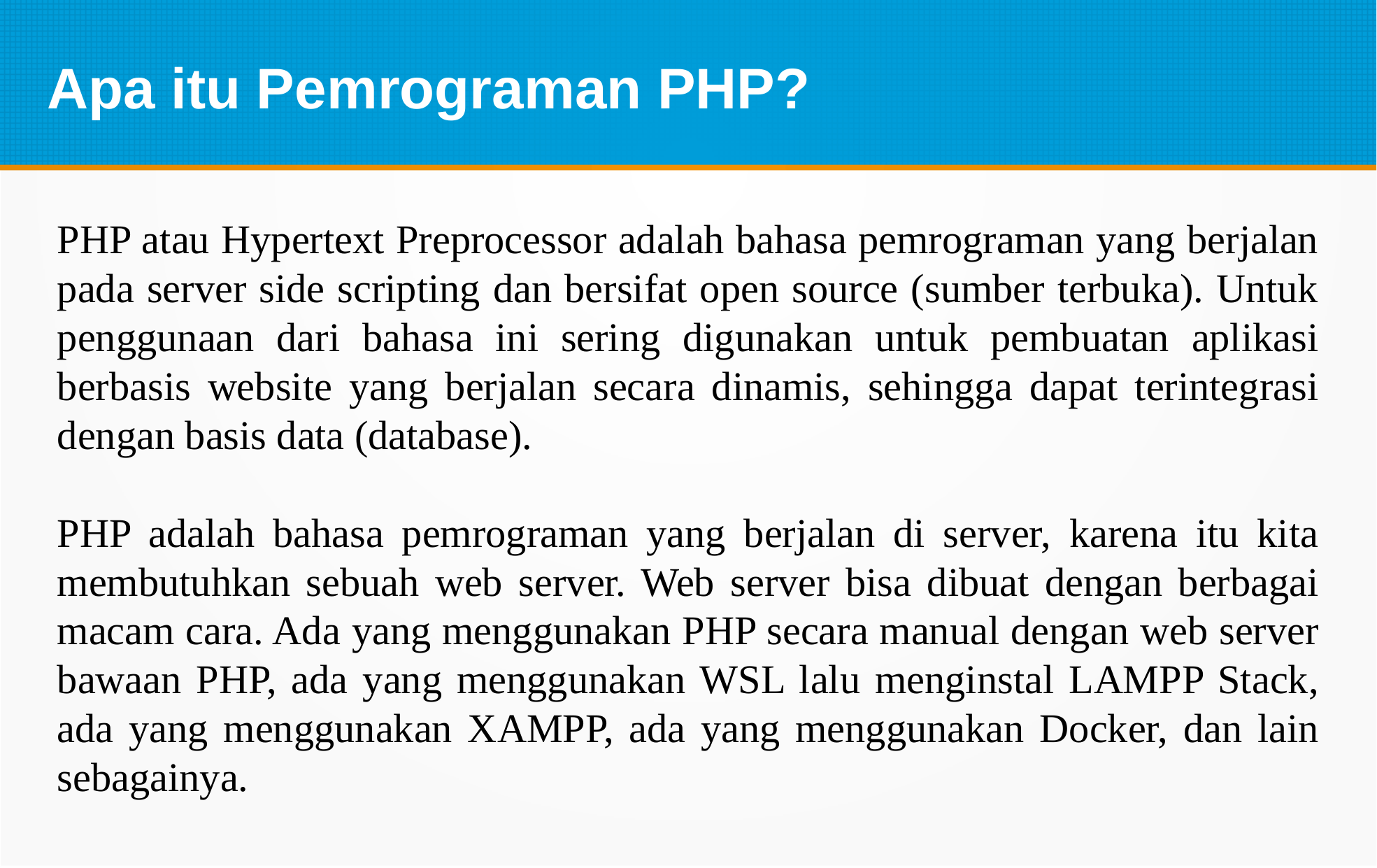

# Apa itu Pemrograman PHP?
PHP atau Hypertext Preprocessor adalah bahasa pemrograman yang berjalan pada server side scripting dan bersifat open source (sumber terbuka). Untuk penggunaan dari bahasa ini sering digunakan untuk pembuatan aplikasi berbasis website yang berjalan secara dinamis, sehingga dapat terintegrasi dengan basis data (database).

PHP adalah bahasa pemrograman yang berjalan di server, karena itu kita membutuhkan sebuah web server. Web server bisa dibuat dengan berbagai macam cara. Ada yang menggunakan PHP secara manual dengan web server bawaan PHP, ada yang menggunakan WSL lalu menginstal LAMPP Stack, ada yang menggunakan XAMPP, ada yang menggunakan Docker, dan lain sebagainya.